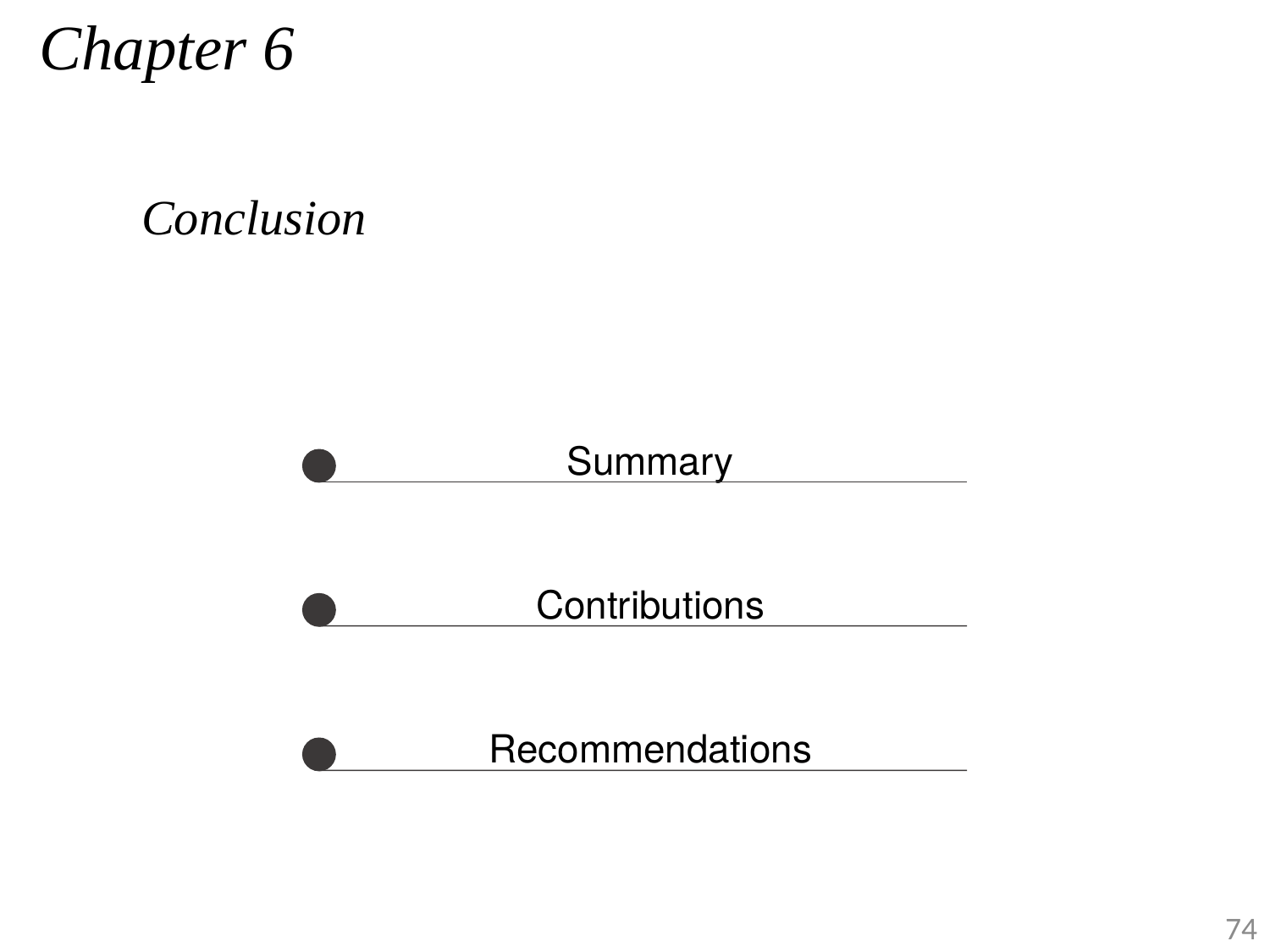

Chapter 6

Conclusion
Summary

Contributions

Recommendations

74